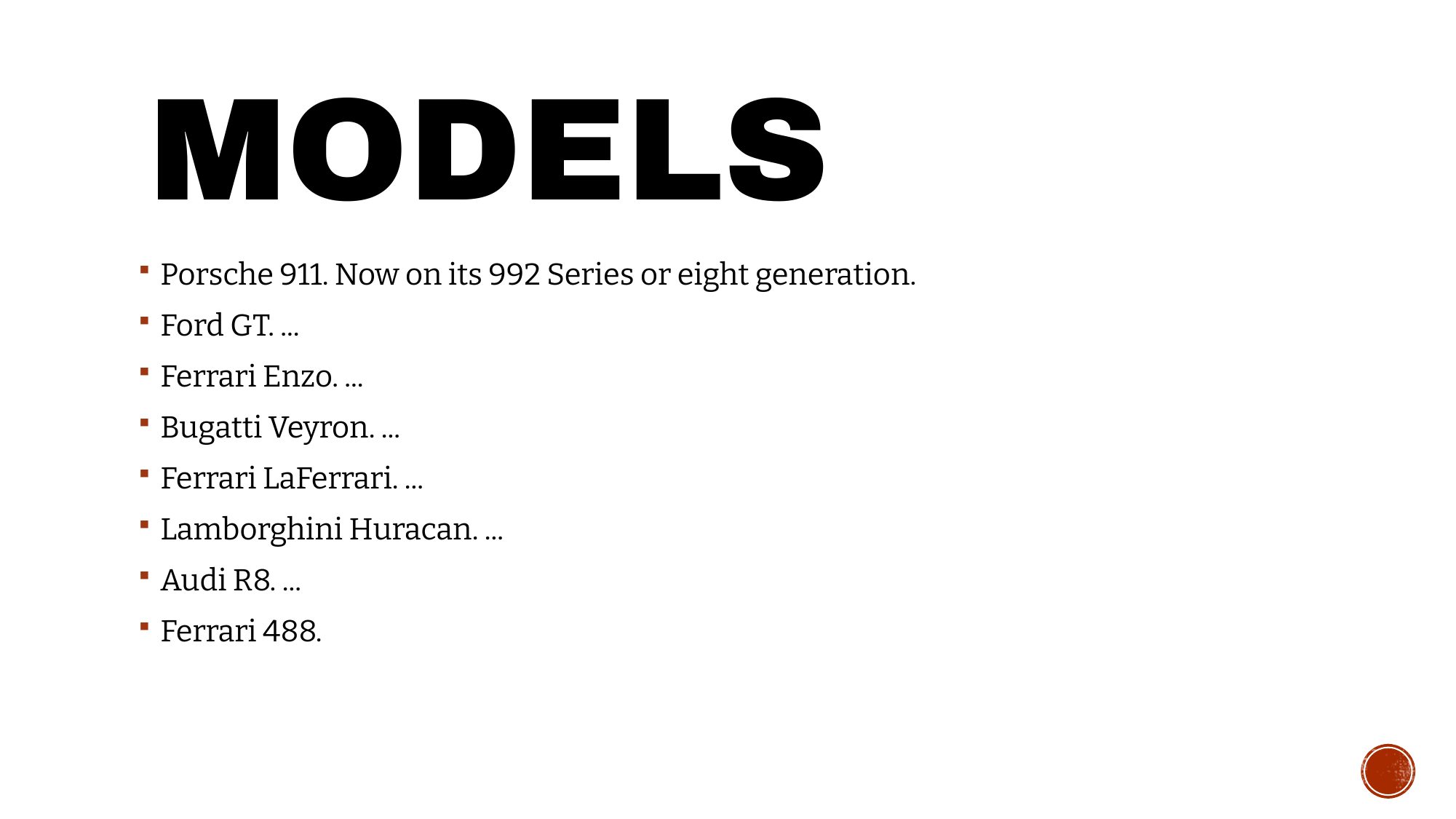

# MODELS
Porsche 911. Now on its 992 Series or eight generation.
Ford GT. ...
Ferrari Enzo. ...
Bugatti Veyron. ...
Ferrari LaFerrari. ...
Lamborghini Huracan. ...
Audi R8. ...
Ferrari 488.